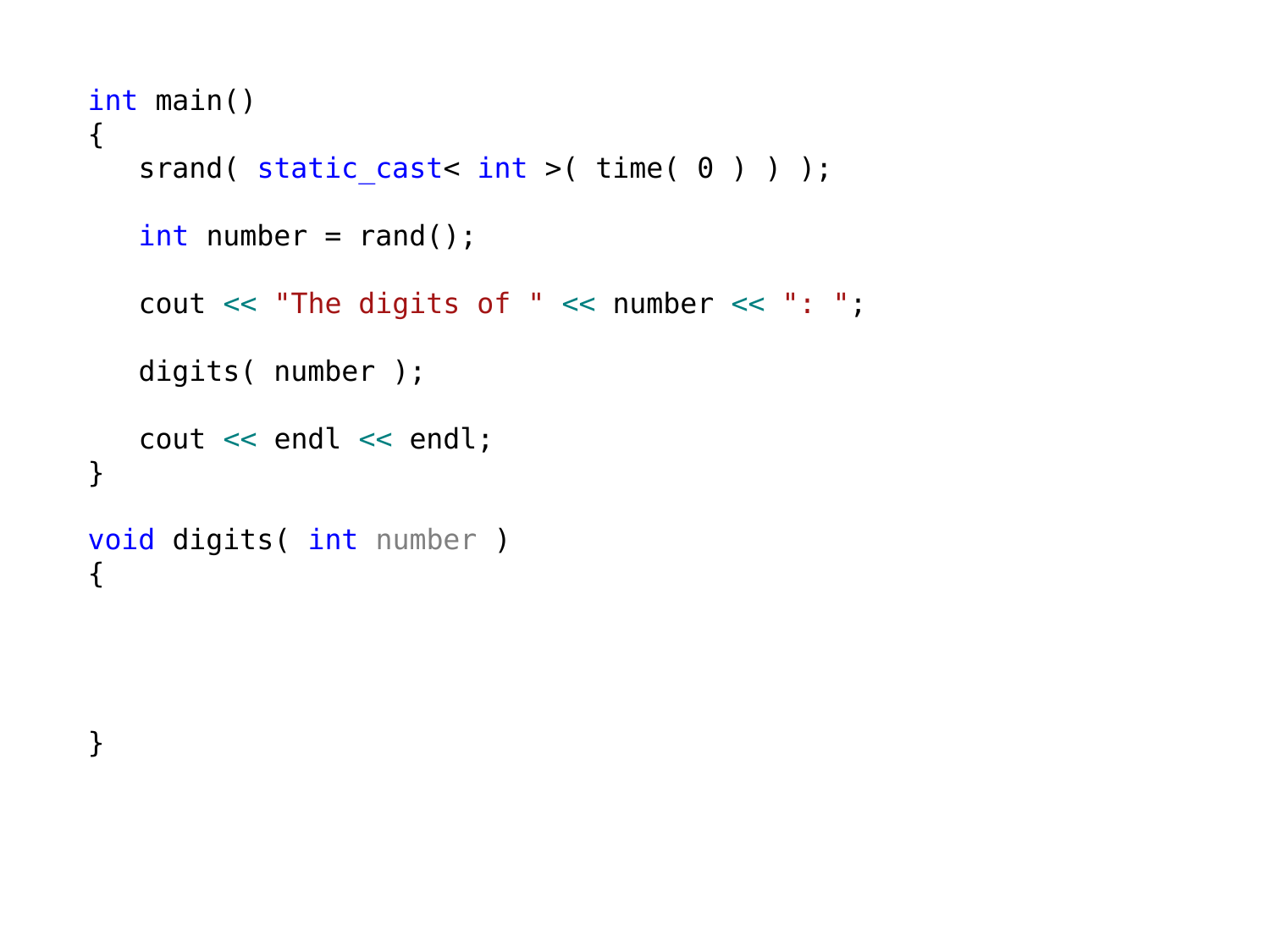

int main()
{
   srand( static_cast< int >( time( 0 ) ) );

   int number = rand();

   cout << "The digits of " << number << ": ";

   digits( number );

   cout << endl << endl;
}

void digits( int number )
{
   if( number > 9 )
      digits( number / 10 );

   cout << number % 10;
}